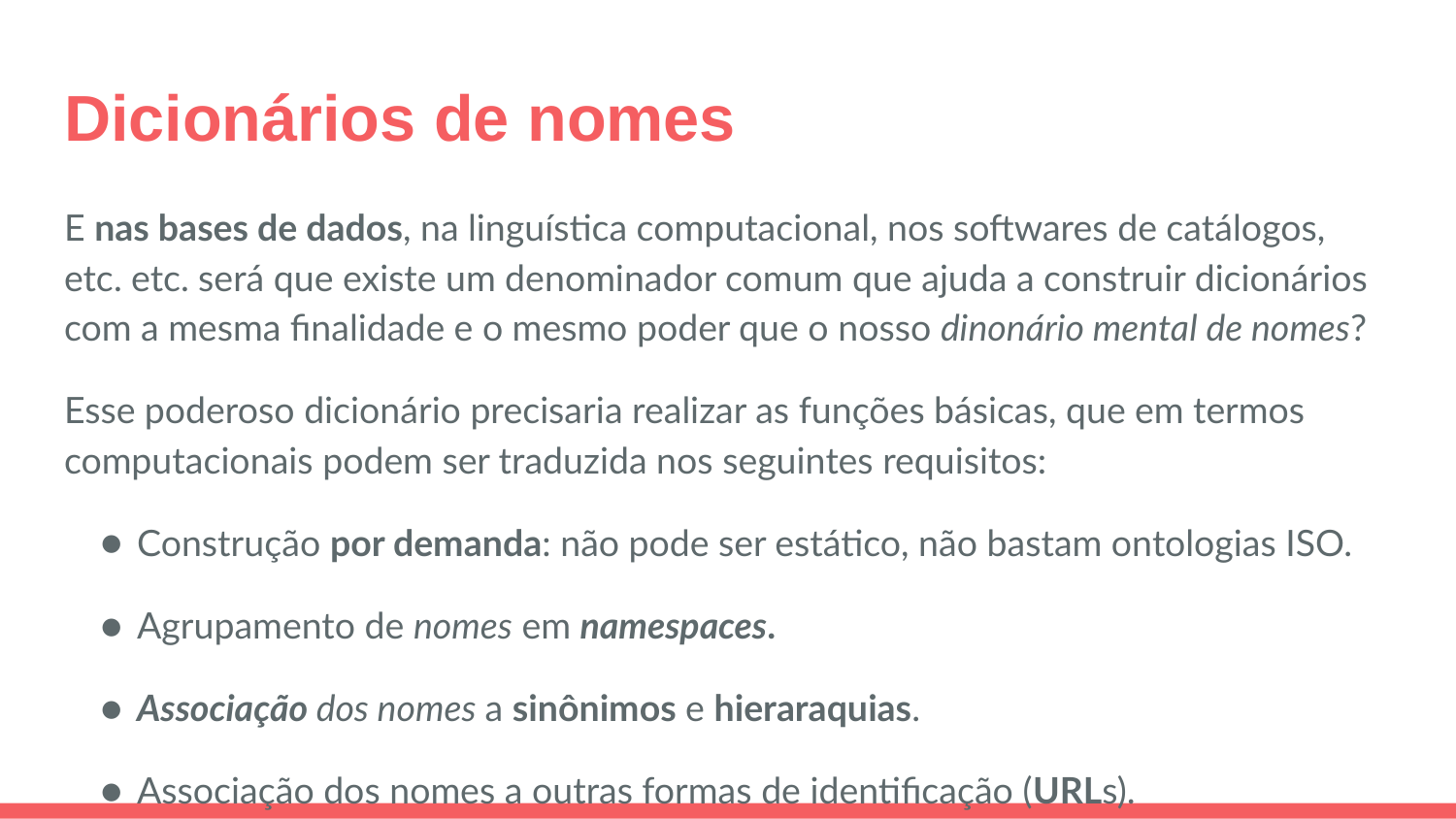

# Dicionários de nomes
E nas bases de dados, na linguística computacional, nos softwares de catálogos, etc. etc. será que existe um denominador comum que ajuda a construir dicionários com a mesma finalidade e o mesmo poder que o nosso dinonário mental de nomes?
Esse poderoso dicionário precisaria realizar as funções básicas, que em termos computacionais podem ser traduzida nos seguintes requisitos:
Construção por demanda: não pode ser estático, não bastam ontologias ISO.
Agrupamento de nomes em namespaces.
Associação dos nomes a sinônimos e hieraraquias.
Associação dos nomes a outras formas de identificação (URLs).